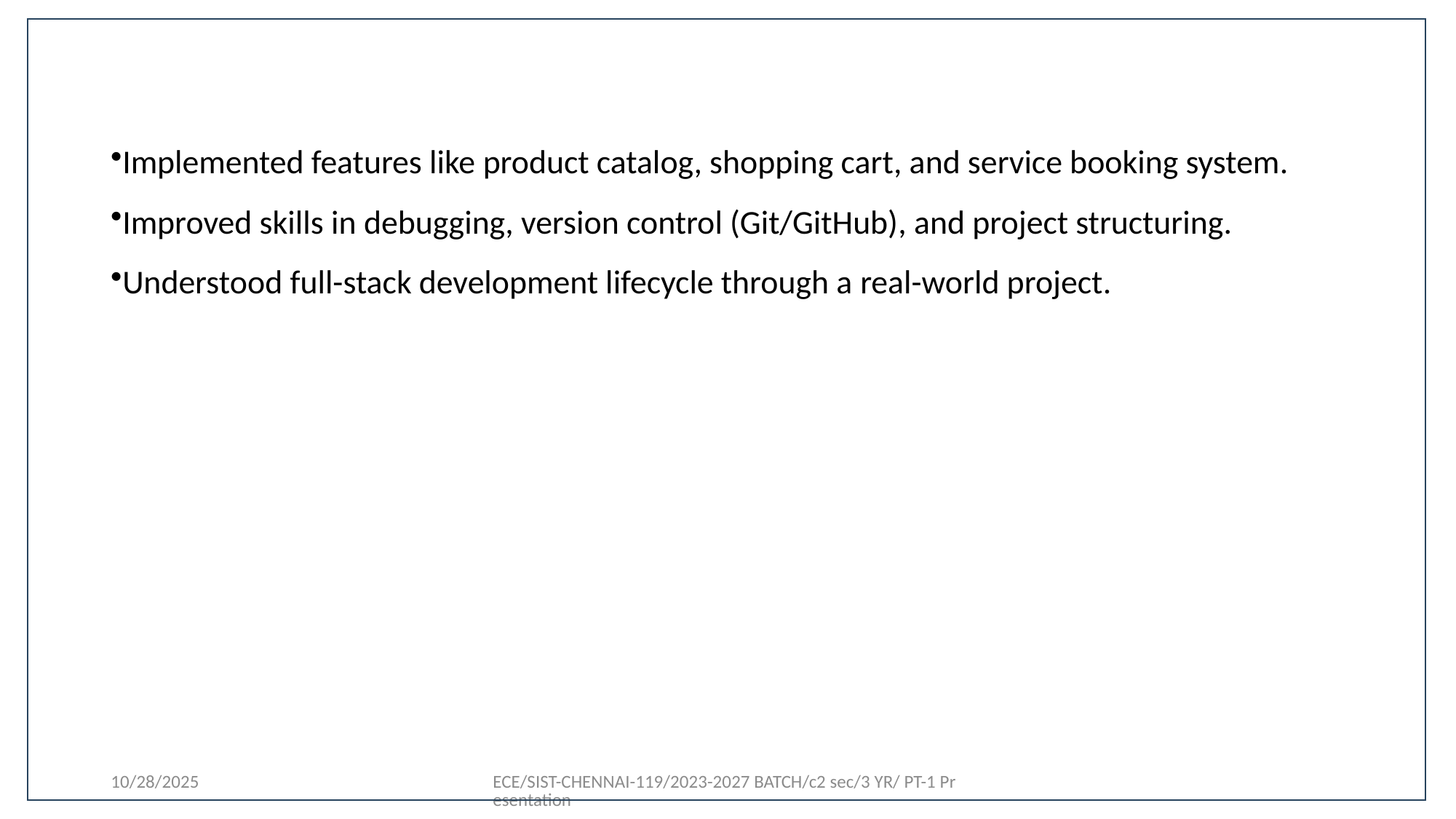

Implemented features like product catalog, shopping cart, and service booking system.
Improved skills in debugging, version control (Git/GitHub), and project structuring.
Understood full-stack development lifecycle through a real-world project.
10/28/2025
ECE/SIST-CHENNAI-119/2023-2027 BATCH/c2 sec/3 YR/ PT-1 Presentation